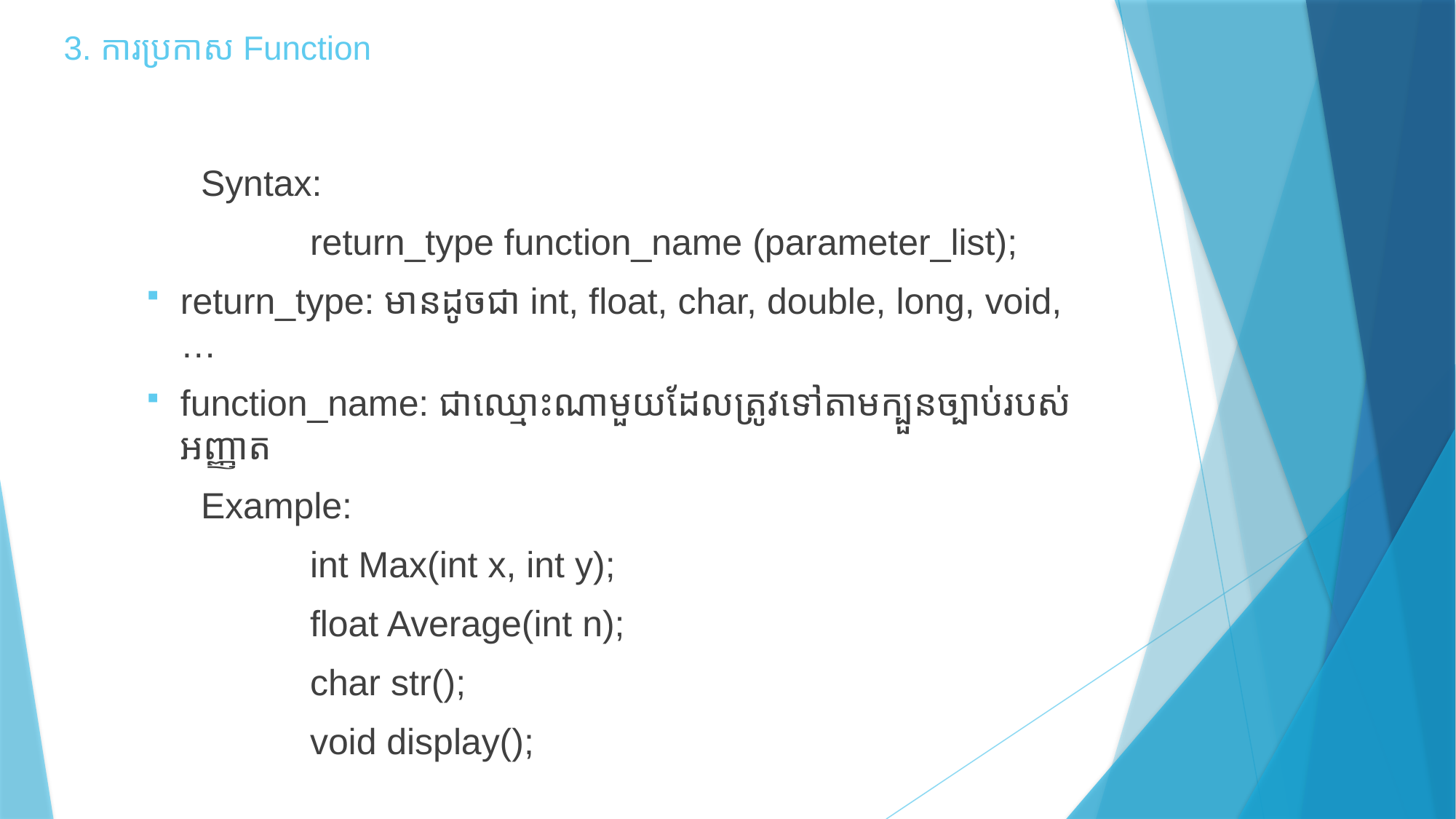

# 3. ការប្រកាស Function
	Syntax:
		return_type function_name (parameter_list);
return_type: មានដូចជា int, float, char, double, long, void,…
function_name: ជាឈ្មោះណាមួយដែលត្រូវទៅតាមក្បួនច្បាប់របស់អញ្ញាត
	Example:
		int Max(int x, int y);
		float Average(int n);
		char str();
		void display();